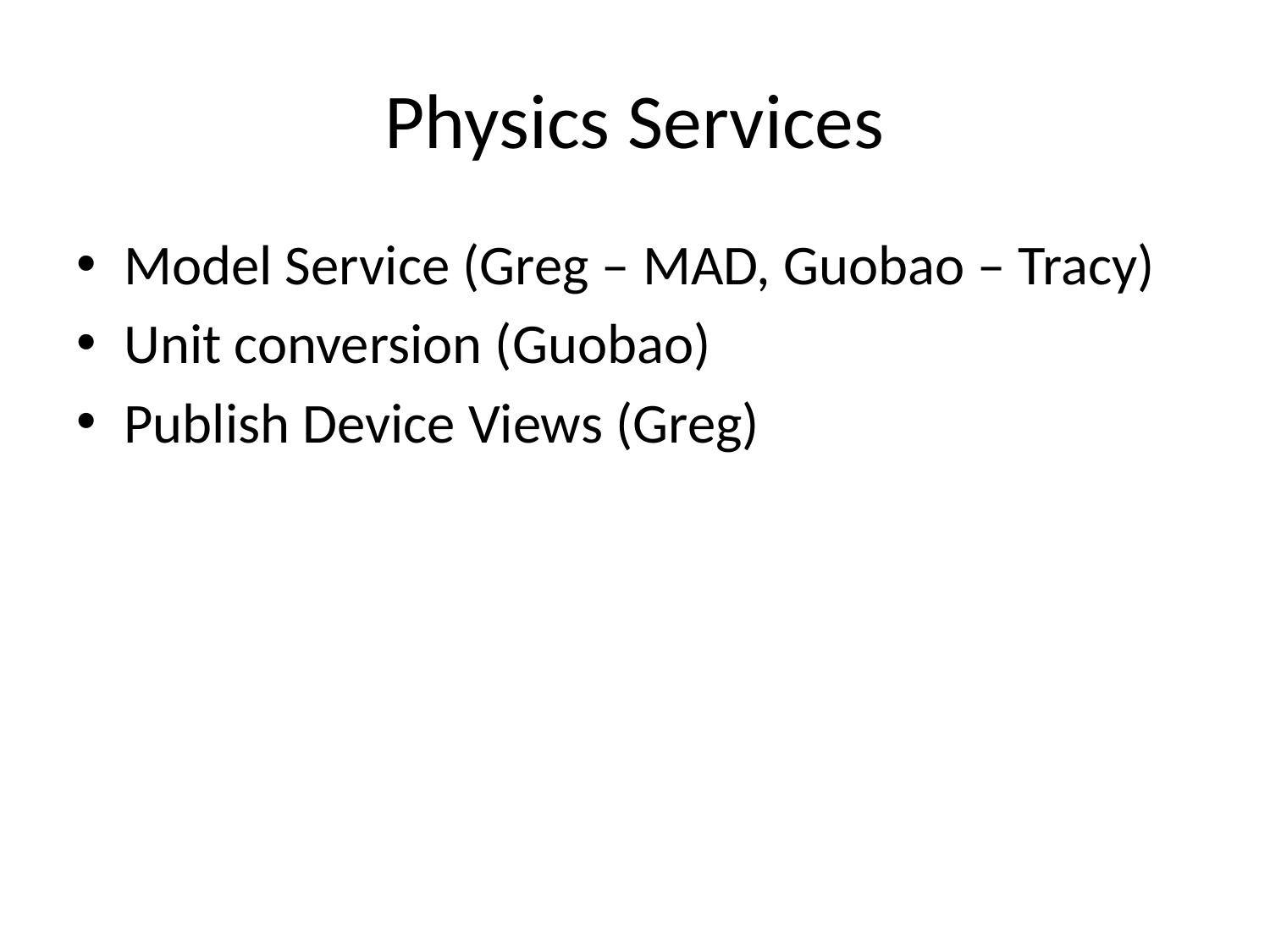

# Physics Services
Model Service (Greg – MAD, Guobao – Tracy)
Unit conversion (Guobao)
Publish Device Views (Greg)